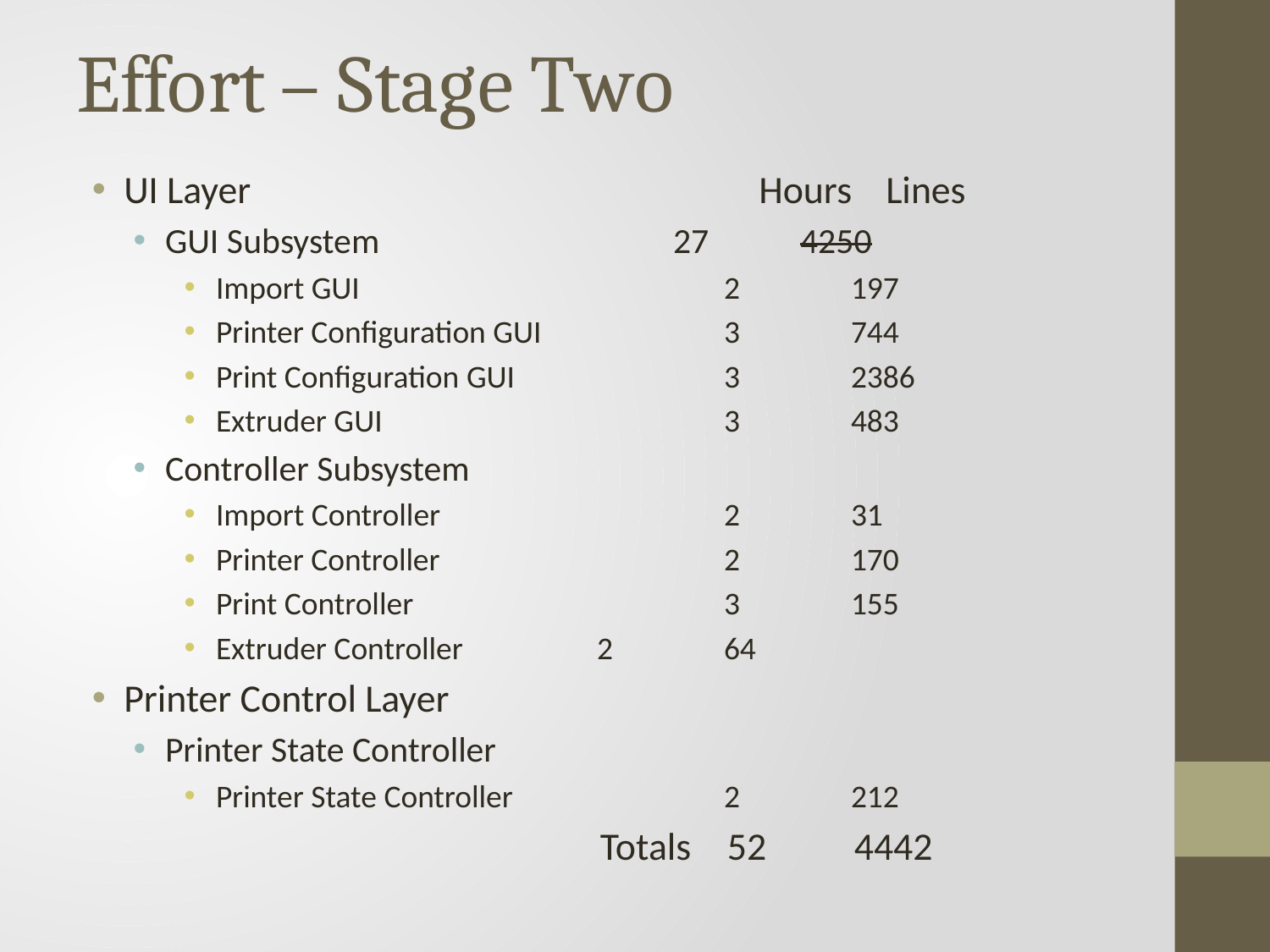

# Effort – Stage Two
UI Layer				Hours	Lines
GUI Subsystem			27	4250
Import GUI			2	197
Printer Configuration GUI		3	744
Print Configuration GUI		3	2386
Extruder GUI 			3	483
Controller Subsystem
Import Controller			2	31
Printer Controller			2	170
Print Controller			3	155
Extruder Controller		2	64
Printer Control Layer
Printer State Controller
Printer State Controller		2	212
				Totals	52	4442